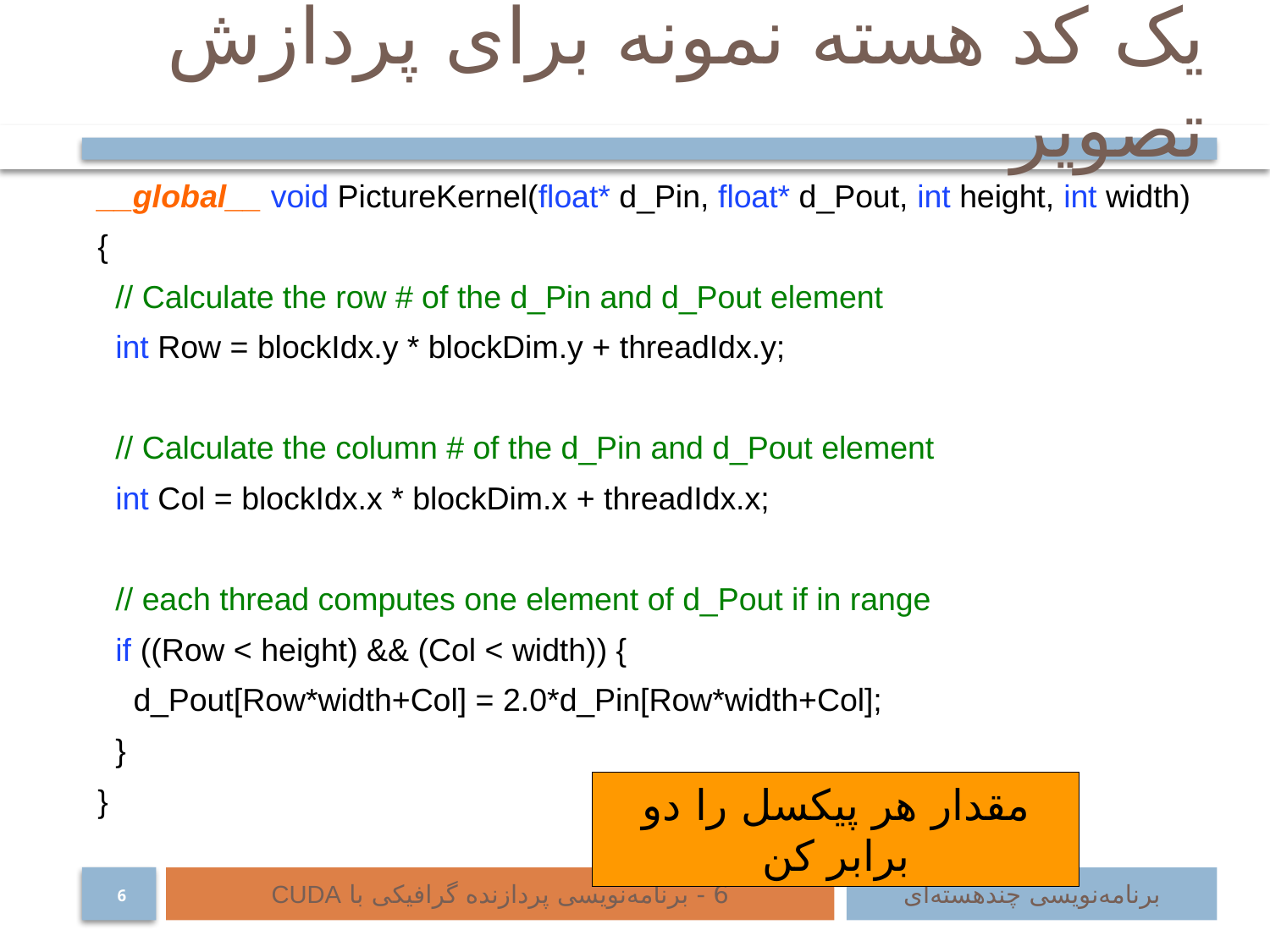

# یک کد هسته نمونه برای پردازش تصویر
__global__ void PictureKernel(float* d_Pin, float* d_Pout, int height, int width)
{
  // Calculate the row # of the d_Pin and d_Pout element
  int Row = blockIdx.y * blockDim.y + threadIdx.y;

  // Calculate the column # of the d_Pin and d_Pout element
  int Col = blockIdx.x * blockDim.x + threadIdx.x;

  // each thread computes one element of d_Pout if in range
  if ((Row < height) && (Col < width)) {
    d_Pout[Row*width+Col] = 2.0*d_Pin[Row*width+Col];
  }
}

مقدار هر پیکسل را دو برابر کن
6 - برنامه‌نویسی پردازنده گرافیکی با CUDA
برنامه‌نویسی چند‌هسته‌ای
6